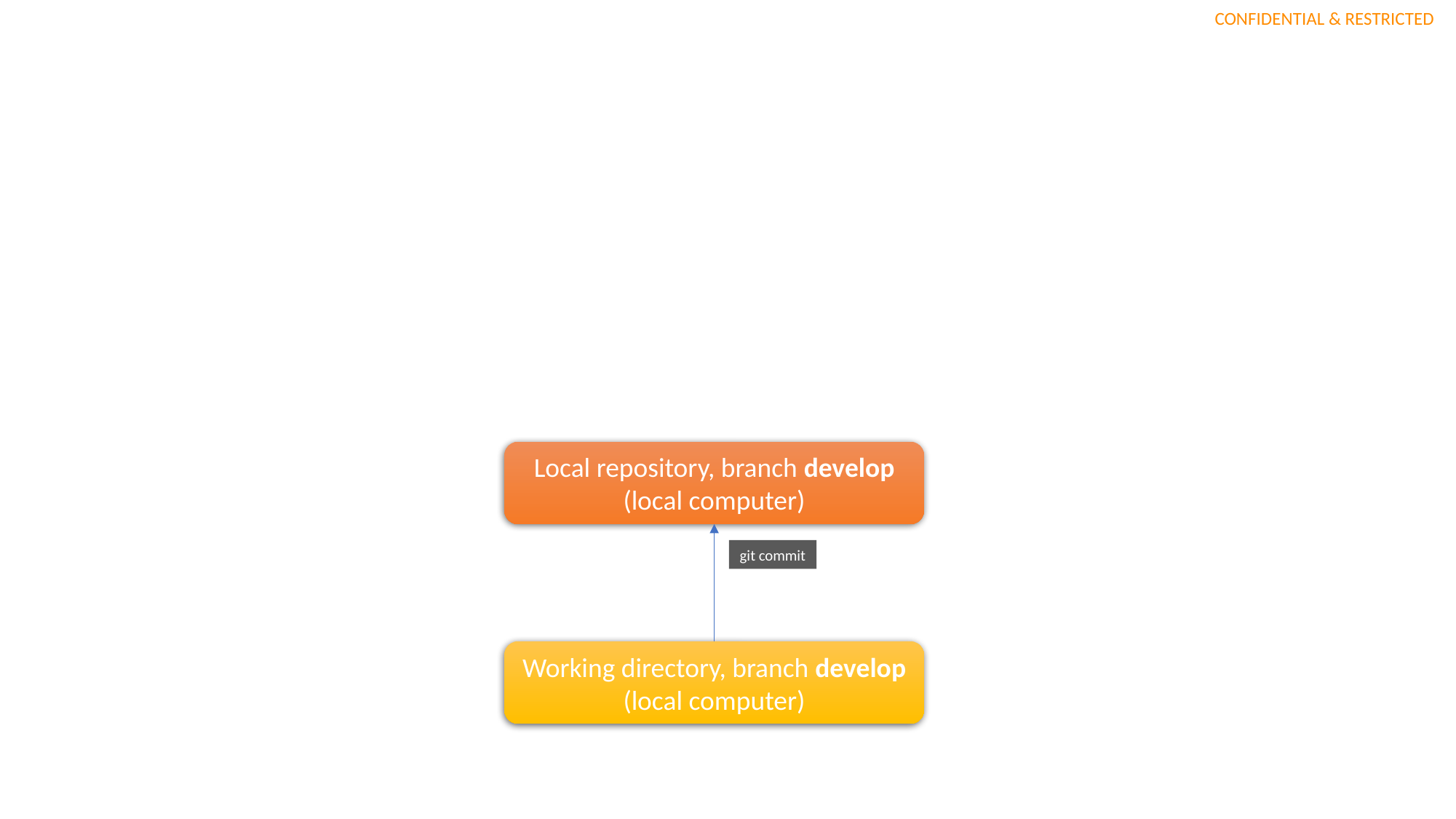

Local repository, branch develop
(local computer)
git commit
Working directory, branch develop
(local computer)